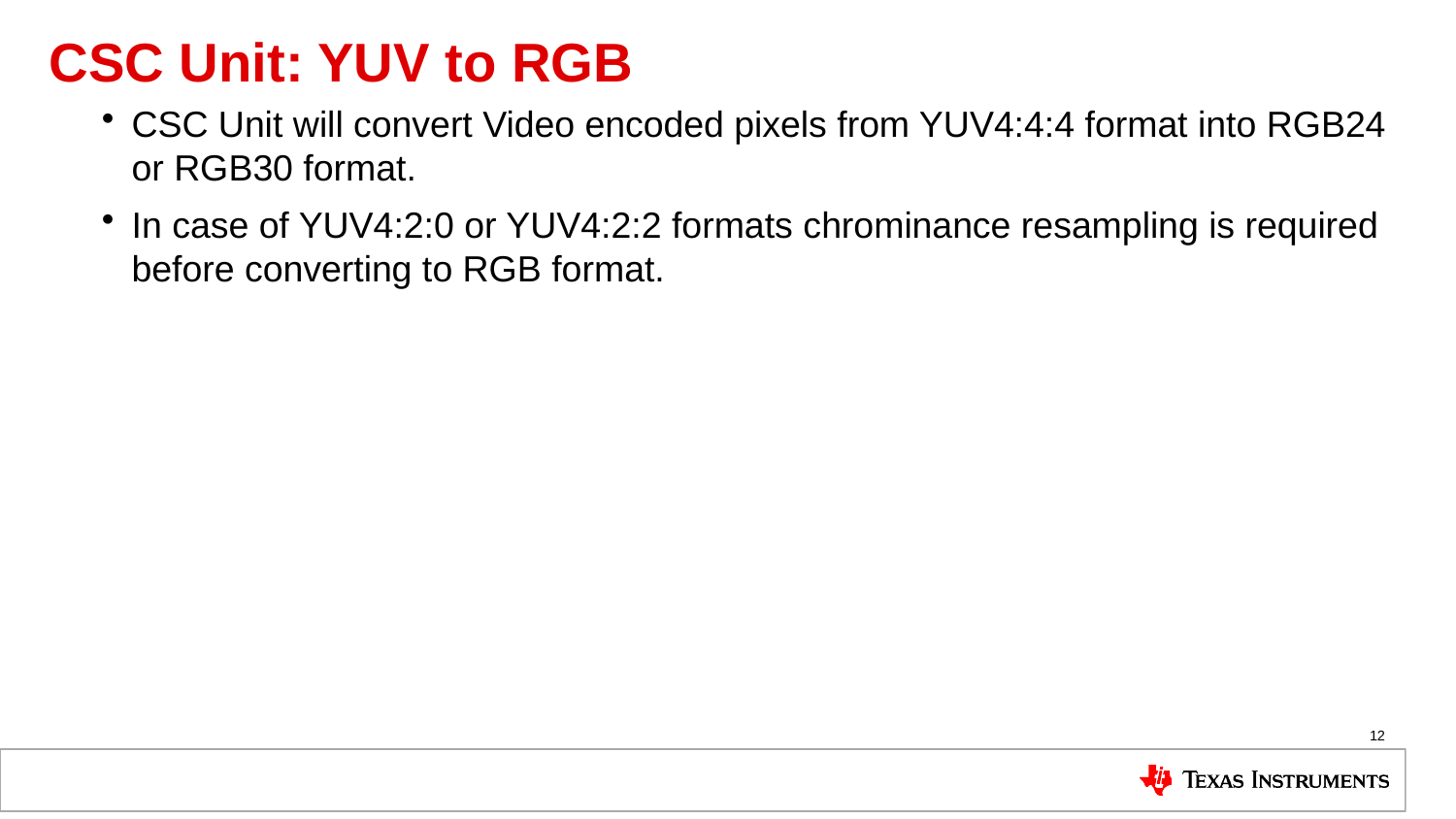

# CSC Unit: YUV to RGB
CSC Unit will convert Video encoded pixels from YUV4:4:4 format into RGB24 or RGB30 format.
In case of YUV4:2:0 or YUV4:2:2 formats chrominance resampling is required before converting to RGB format.

12